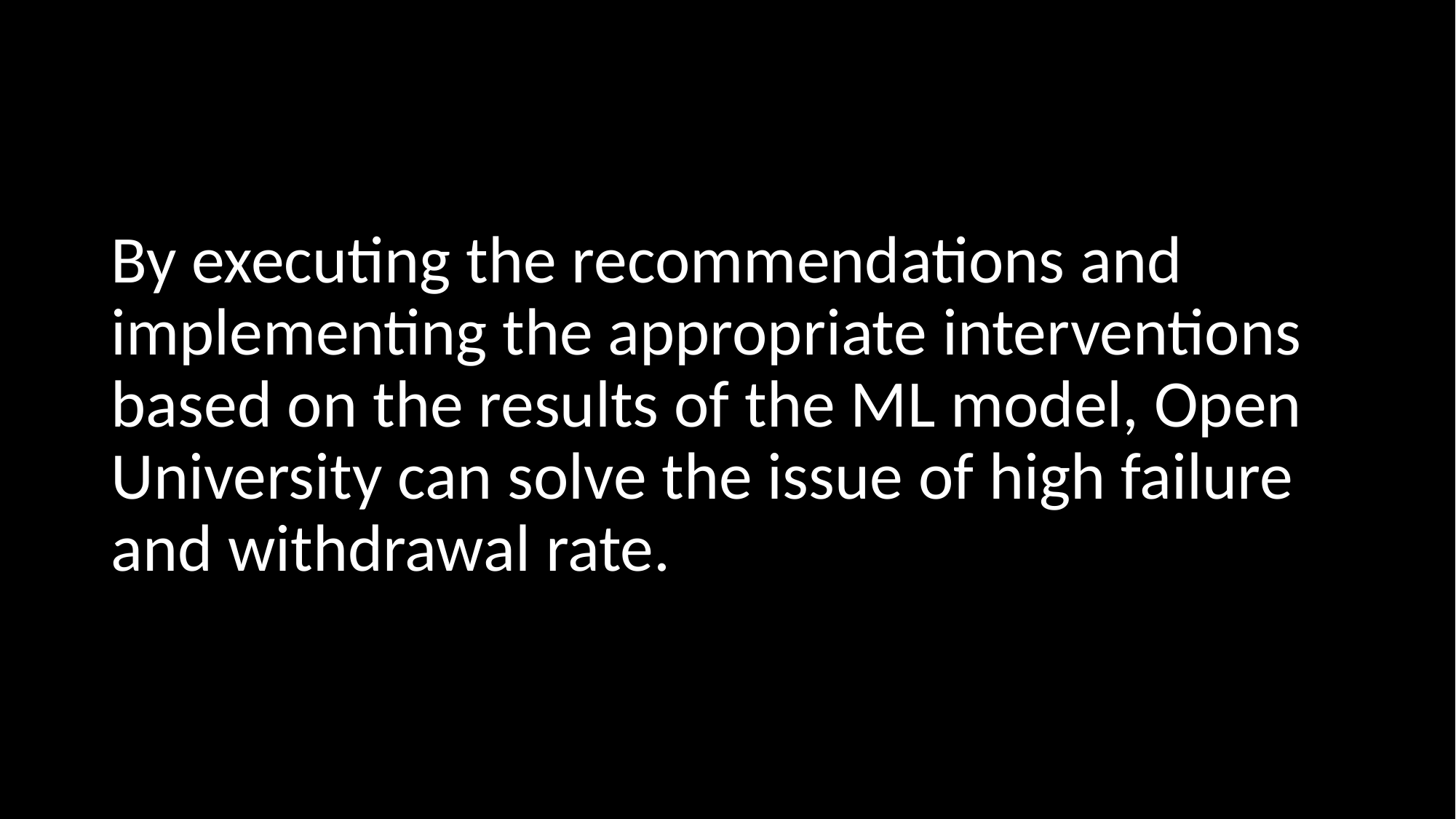

# By executing the recommendations and implementing the appropriate interventions based on the results of the ML model, Open University can solve the issue of high failure and withdrawal rate.